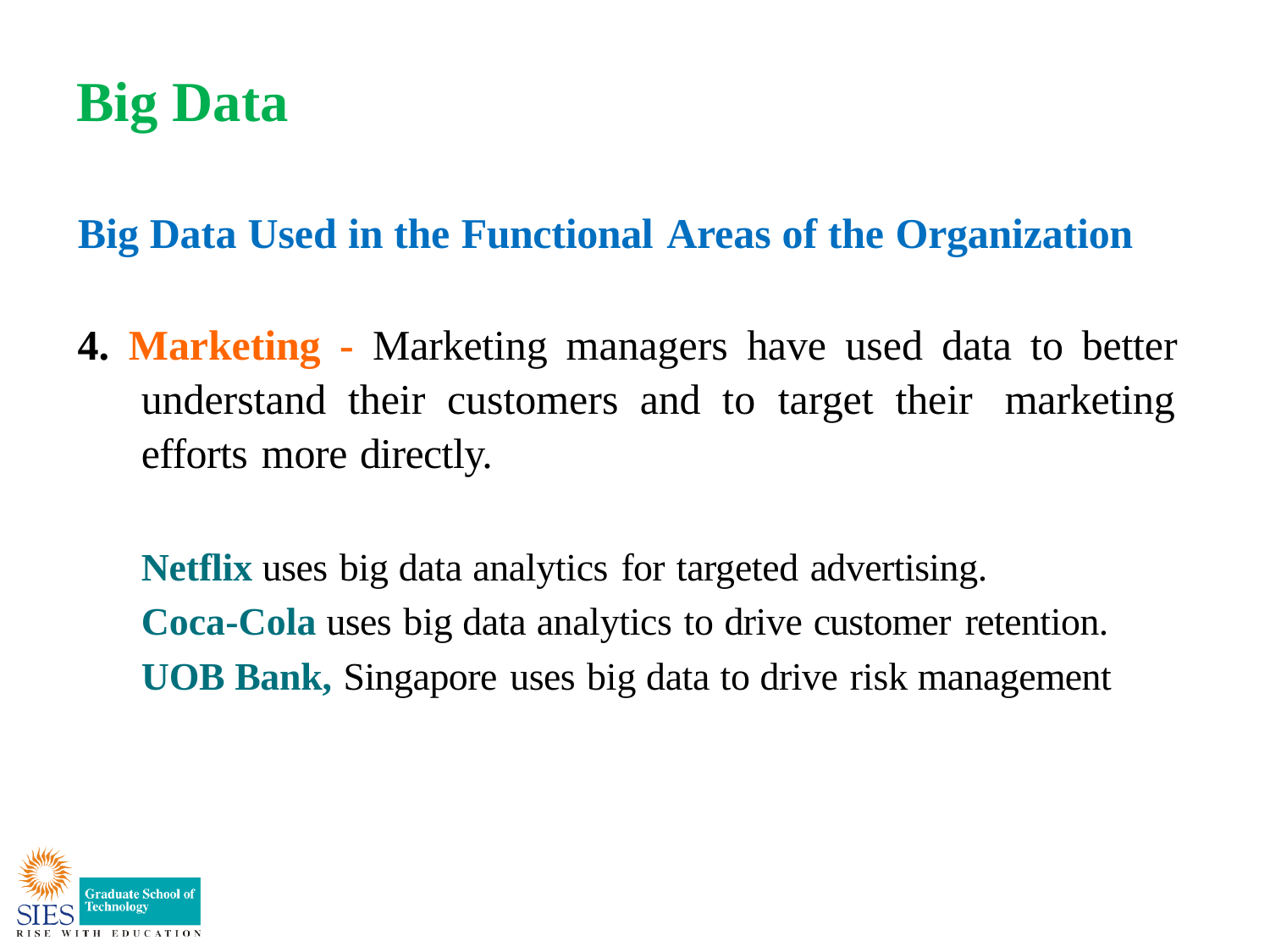

# Big Data
Big Data Used in the Functional Areas of the Organization

4. Marketing - Marketing managers have used data to better  understand their customers and to target their marketing  efforts more directly.

Netflix uses big data analytics for targeted advertising.
Coca-Cola uses big data analytics to drive customer retention.
UOB Bank, Singapore uses big data to drive risk management